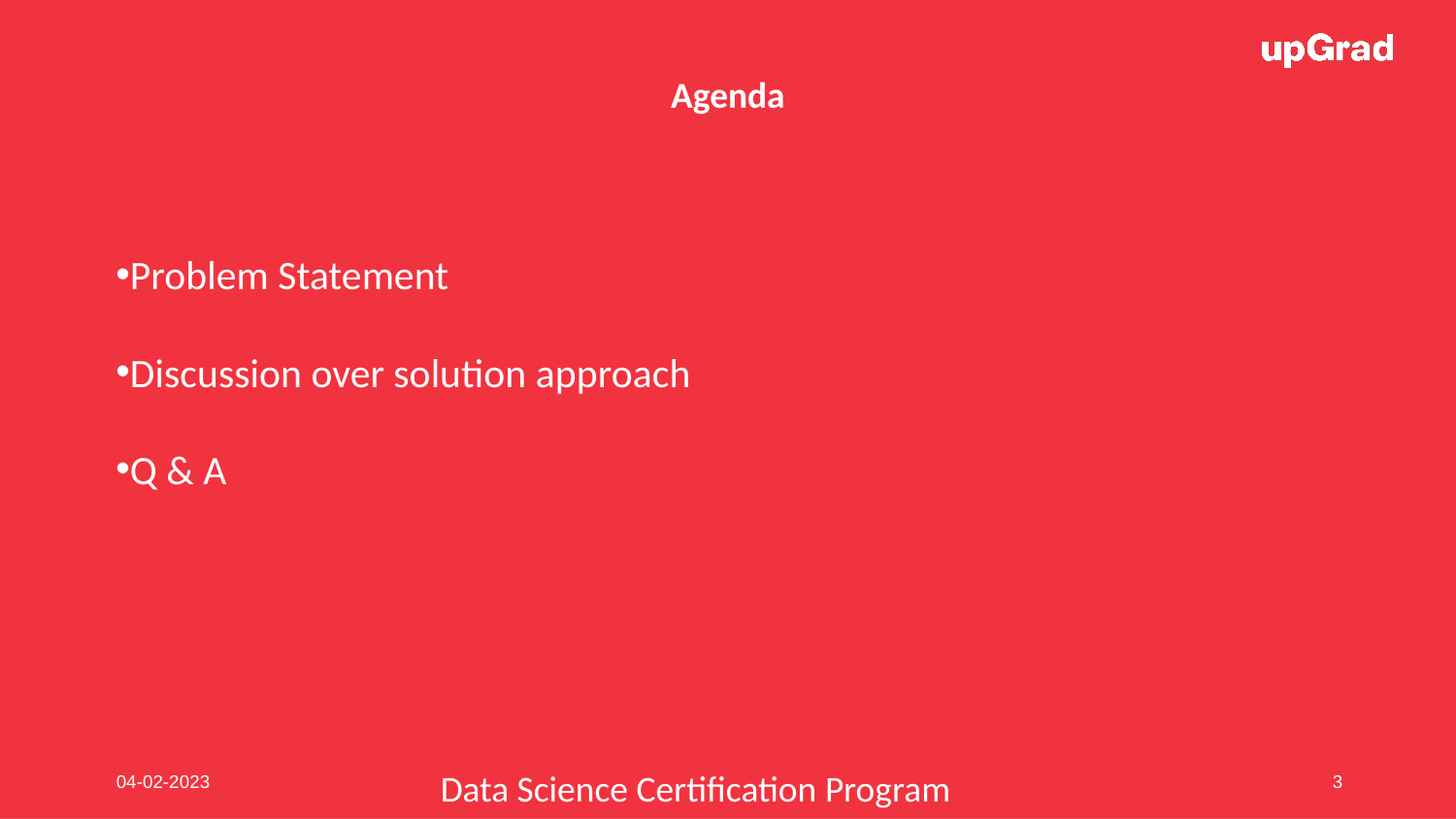

Agenda
Problem Statement

Discussion over solution approach

Q & A
04-02-2023
Data Science Certification Program
3